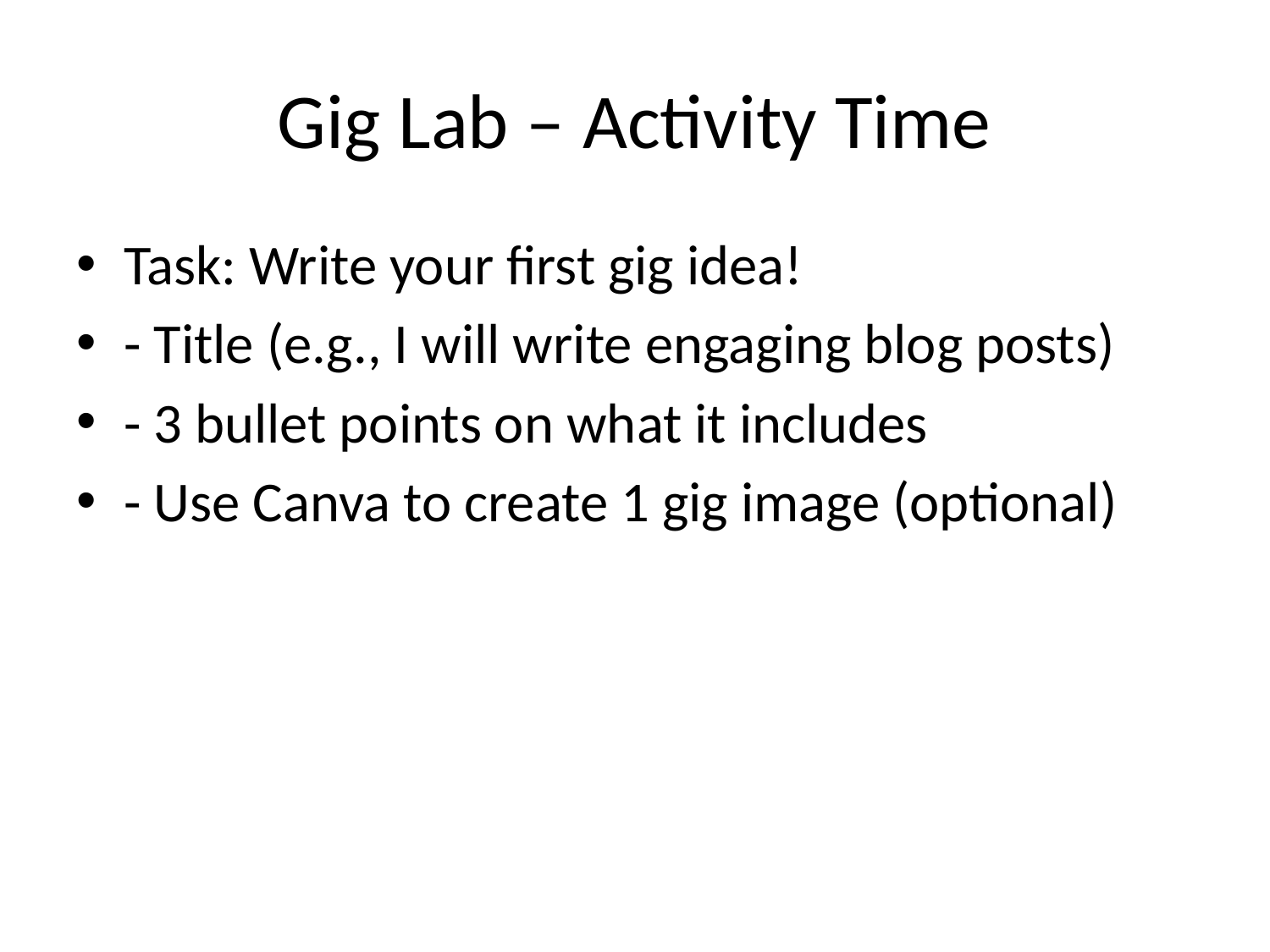

# Gig Lab – Activity Time
Task: Write your first gig idea!
- Title (e.g., I will write engaging blog posts)
- 3 bullet points on what it includes
- Use Canva to create 1 gig image (optional)